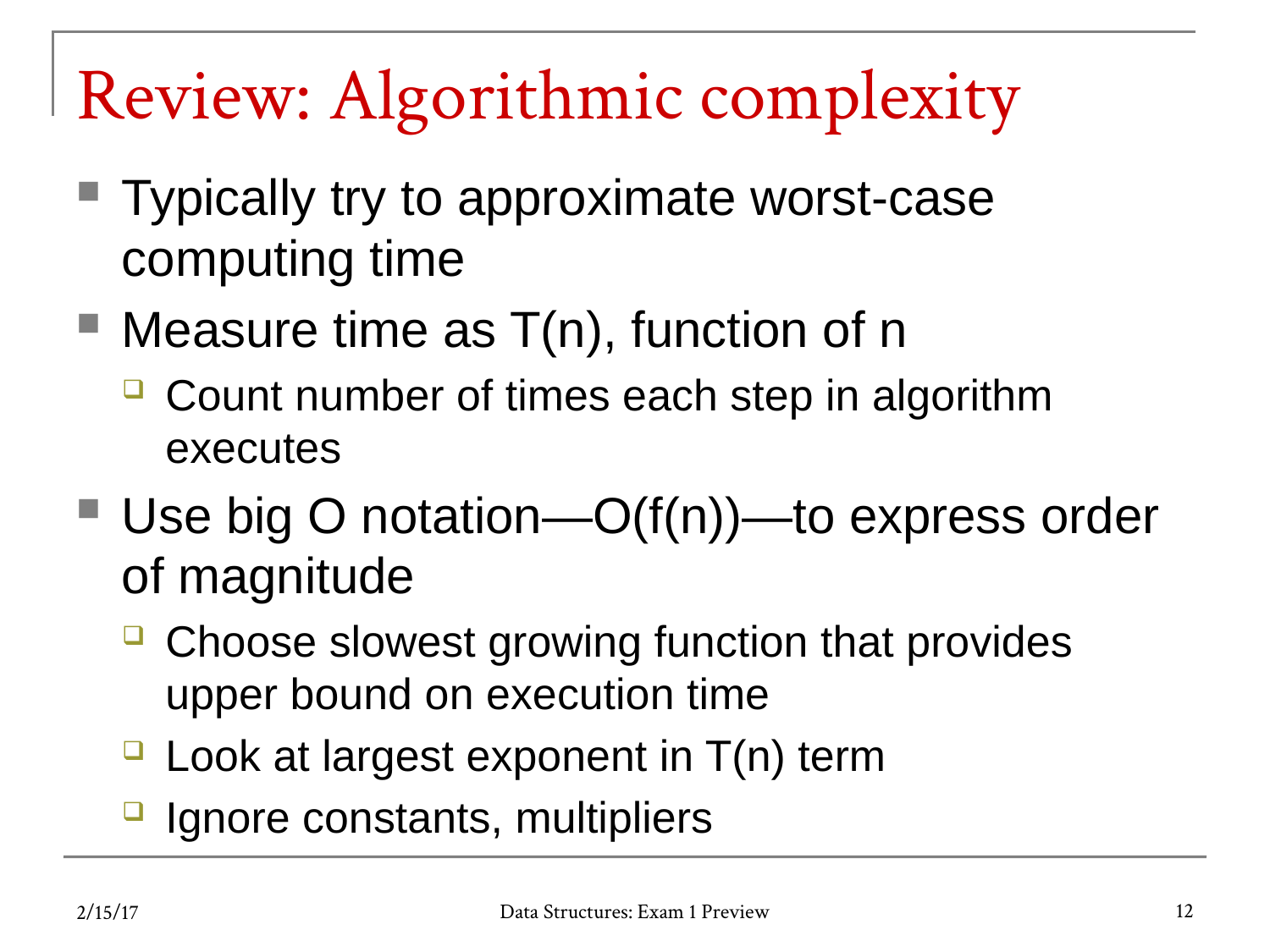

# Review: Algorithmic complexity
Typically try to approximate worst-case computing time
Measure time as T(n), function of n
Count number of times each step in algorithm executes
Use big O notation—O(f(n))—to express order of magnitude
Choose slowest growing function that provides upper bound on execution time
Look at largest exponent in T(n) term
Ignore constants, multipliers
2/15/17
12
Data Structures: Exam 1 Preview